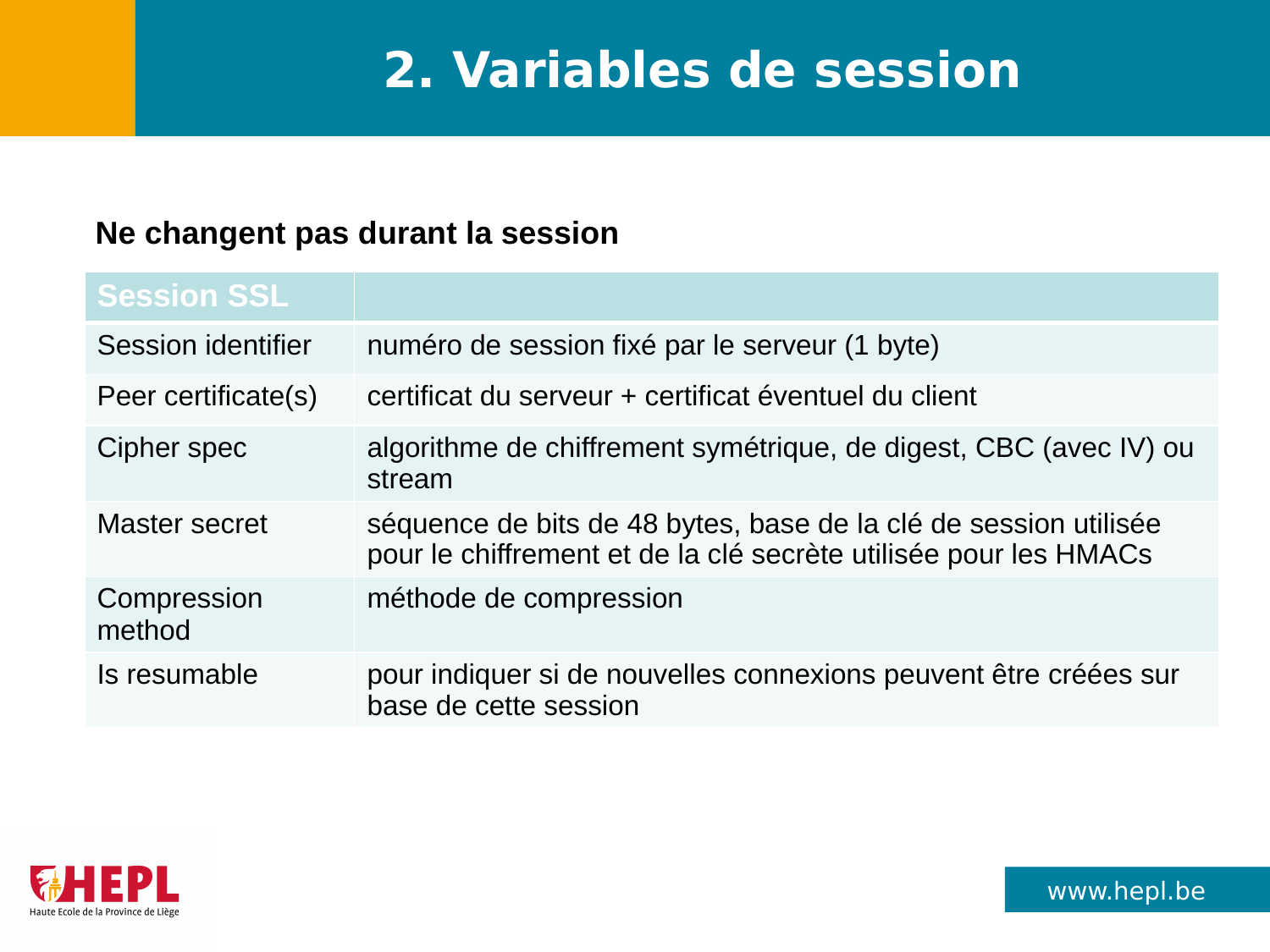

# 2. Variables de session
Ne changent pas durant la session
| Session SSL |  |
| --- | --- |
| Session identifier | numéro de session fixé par le serveur (1 byte) |
| Peer certificate(s) | certificat du serveur + certificat éventuel du client |
| Cipher spec | algorithme de chiffrement symétrique, de digest, CBC (avec IV) ou stream |
| Master secret | séquence de bits de 48 bytes, base de la clé de session utilisée pour le chiffrement et de la clé secrète utilisée pour les HMACs |
| Compression method | méthode de compression |
| Is resumable | pour indiquer si de nouvelles connexions peuvent être créées sur base de cette session |